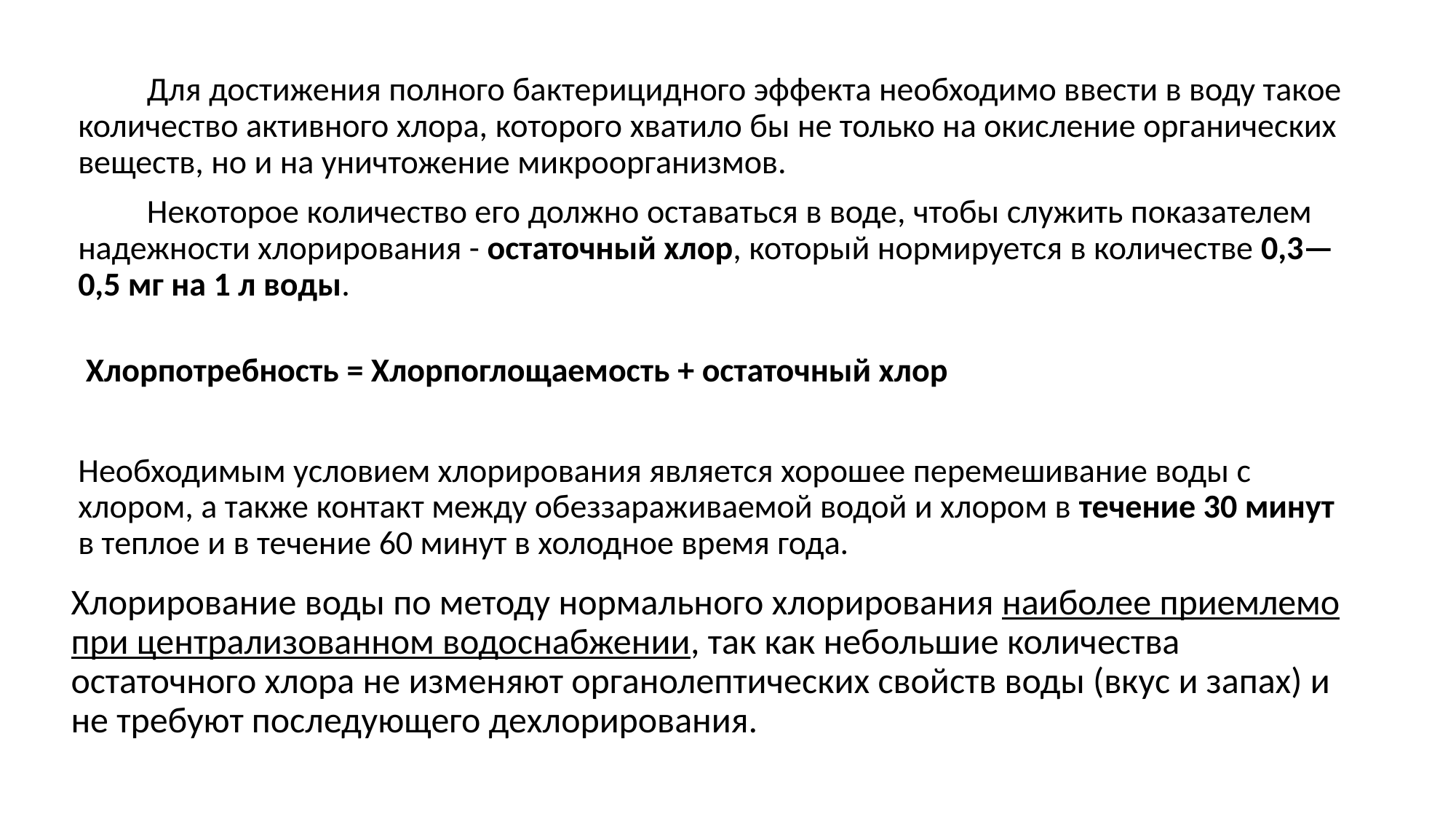

Для достижения полного бактерицидного эффекта необходимо ввести в воду такое количество активного хлора, которого хватило бы не только на окисление органических веществ, но и на уничтожение микроорганизмов.
         Некоторое количество его должно оставаться в воде, чтобы служить показателем надежности хлорирования - остаточный хлор, который нормируется в количестве 0,3—0,5 мг на 1 л воды.
 Хлорпотребность = Хлорпоглощаемость + остаточный хлор

Необходимым условием хлорирования является хорошее перемешивание воды с хлором, а также контакт между обеззараживаемой водой и хлором в течение 30 минут в теплое и в течение 60 минут в холодное время года.
Хлорирование воды по методу нормального хлорирования наиболее приемлемо при централизованном водоснабжении, так как небольшие количества остаточного хлора не изменяют органолептических свойств воды (вкус и запах) и не требуют последующего дехлорирования.